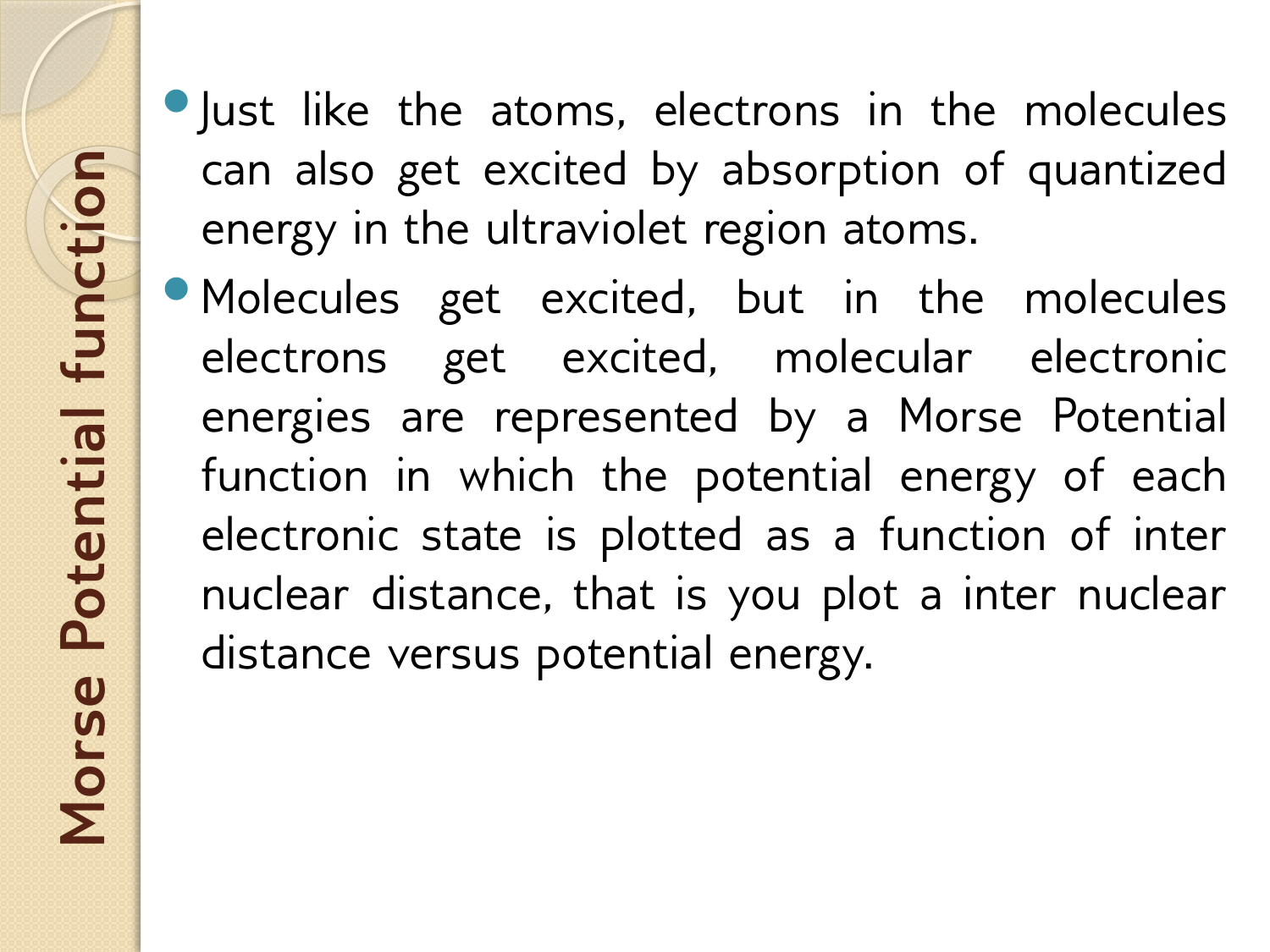

Just like the atoms, electrons in the molecules can also get excited by absorption of quantized energy in the ultraviolet region atoms.
Molecules get excited, but in the molecules electrons get excited, molecular electronic energies are represented by a Morse Potential function in which the potential energy of each electronic state is plotted as a function of inter nuclear distance, that is you plot a inter nuclear distance versus potential energy.
# Morse Potential function